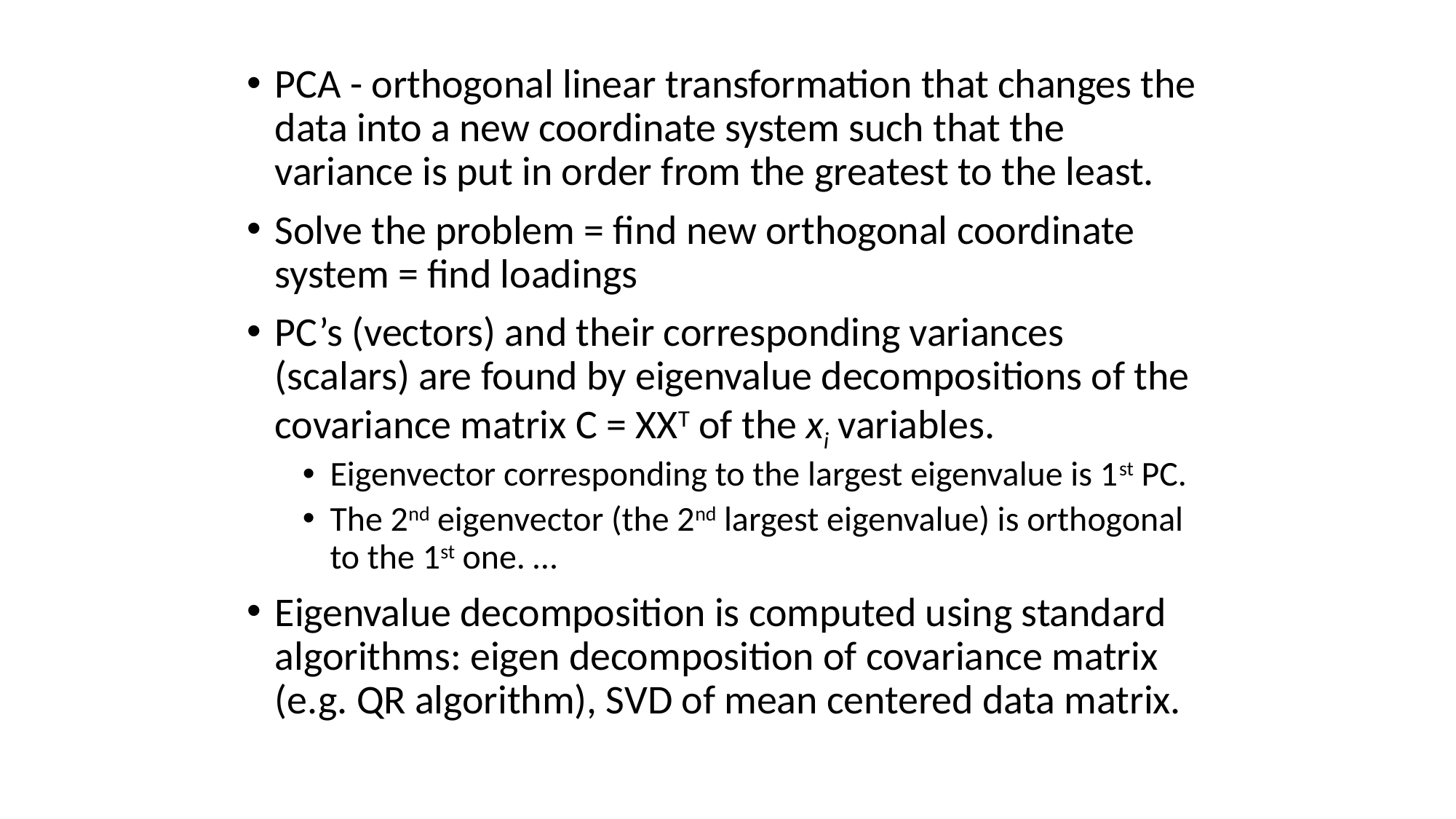

PCA - orthogonal linear transformation that changes the data into a new coordinate system such that the variance is put in order from the greatest to the least.
Solve the problem = find new orthogonal coordinate system = find loadings
PC’s (vectors) and their corresponding variances (scalars) are found by eigenvalue decompositions of the covariance matrix C = XXT of the xi variables.
Eigenvector corresponding to the largest eigenvalue is 1st PC.
The 2nd eigenvector (the 2nd largest eigenvalue) is orthogonal to the 1st one. …
Eigenvalue decomposition is computed using standard algorithms: eigen decomposition of covariance matrix (e.g. QR algorithm), SVD of mean centered data matrix.